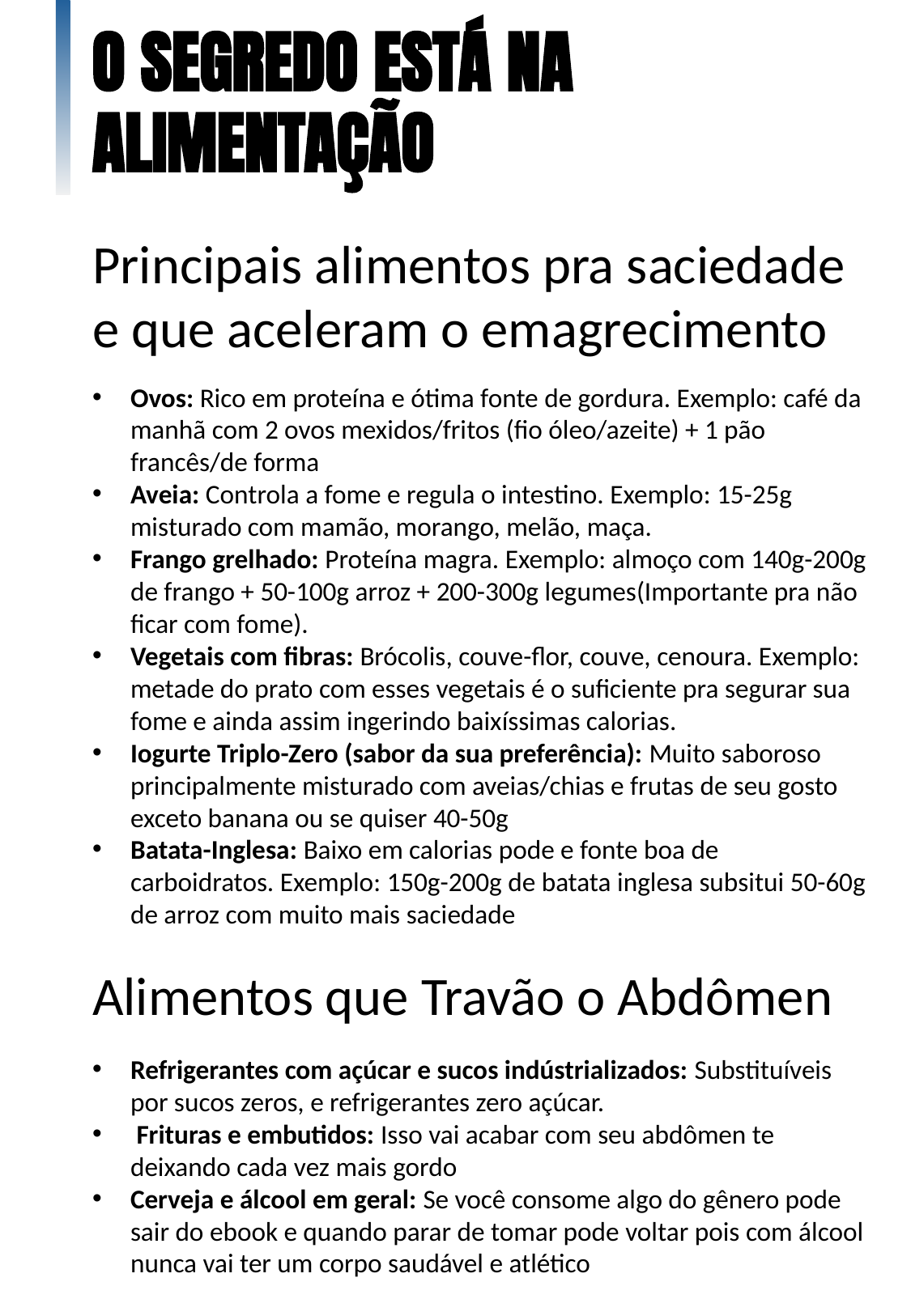

O SEGREDO ESTÁ NA ALIMENTAÇÃO
Principais alimentos pra saciedade e que aceleram o emagrecimento
Ovos: Rico em proteína e ótima fonte de gordura. Exemplo: café da manhã com 2 ovos mexidos/fritos (fio óleo/azeite) + 1 pão francês/de forma
Aveia: Controla a fome e regula o intestino. Exemplo: 15-25g misturado com mamão, morango, melão, maça.
Frango grelhado: Proteína magra. Exemplo: almoço com 140g-200g de frango + 50-100g arroz + 200-300g legumes(Importante pra não ficar com fome).
Vegetais com fibras: Brócolis, couve-flor, couve, cenoura. Exemplo: metade do prato com esses vegetais é o suficiente pra segurar sua fome e ainda assim ingerindo baixíssimas calorias.
Iogurte Triplo-Zero (sabor da sua preferência): Muito saboroso principalmente misturado com aveias/chias e frutas de seu gosto exceto banana ou se quiser 40-50g
Batata-Inglesa: Baixo em calorias pode e fonte boa de carboidratos. Exemplo: 150g-200g de batata inglesa subsitui 50-60g de arroz com muito mais saciedade
Alimentos que Travão o Abdômen
Refrigerantes com açúcar e sucos indústrializados: Substituíveis por sucos zeros, e refrigerantes zero açúcar.
 Frituras e embutidos: Isso vai acabar com seu abdômen te deixando cada vez mais gordo
Cerveja e álcool em geral: Se você consome algo do gênero pode sair do ebook e quando parar de tomar pode voltar pois com álcool nunca vai ter um corpo saudável e atlético